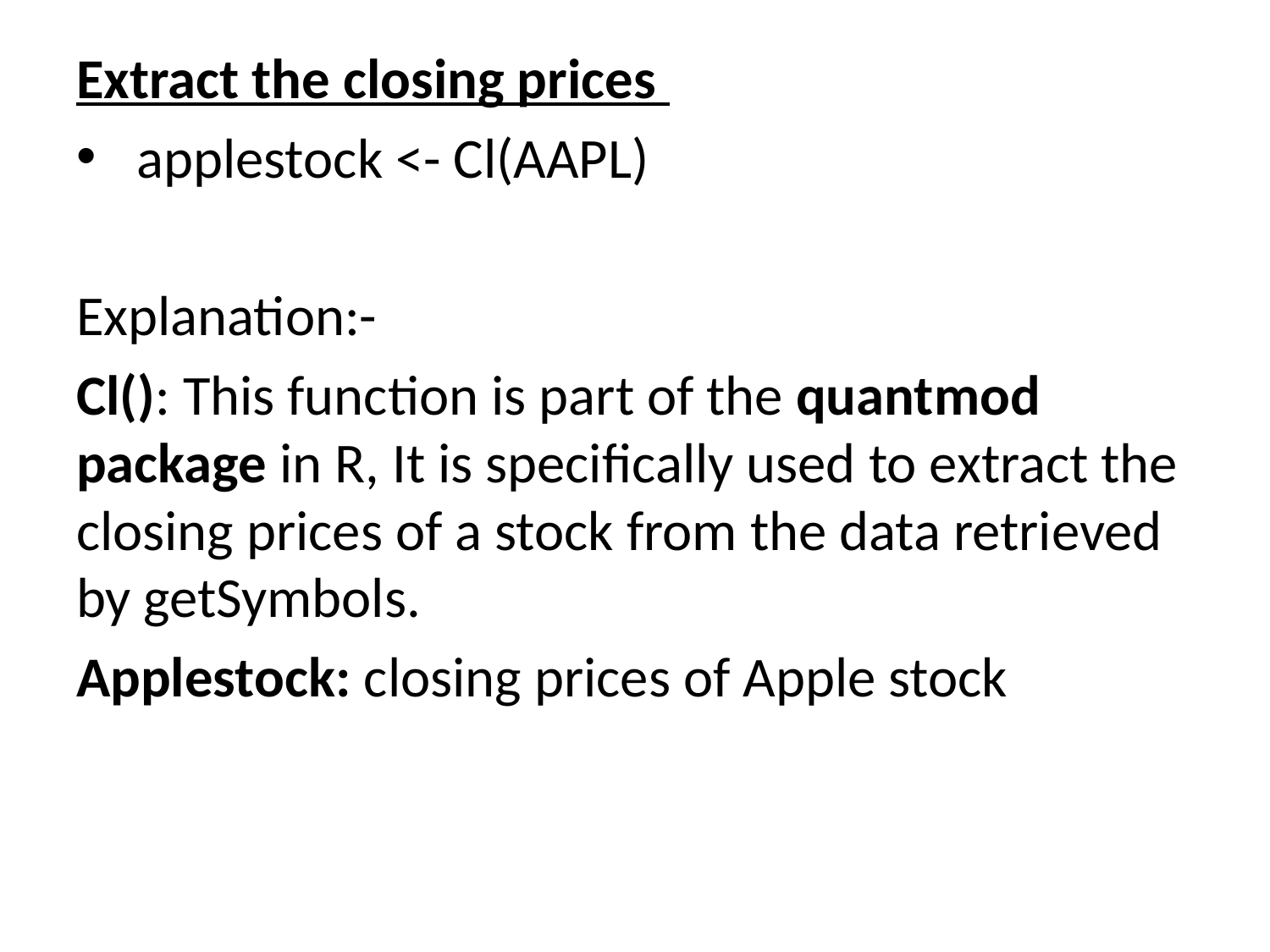

Extract the closing prices
 applestock <- Cl(AAPL)

Explanation:-
Cl(): This function is part of the quantmod package in R, It is specifically used to extract the closing prices of a stock from the data retrieved by getSymbols.
Applestock: closing prices of Apple stock